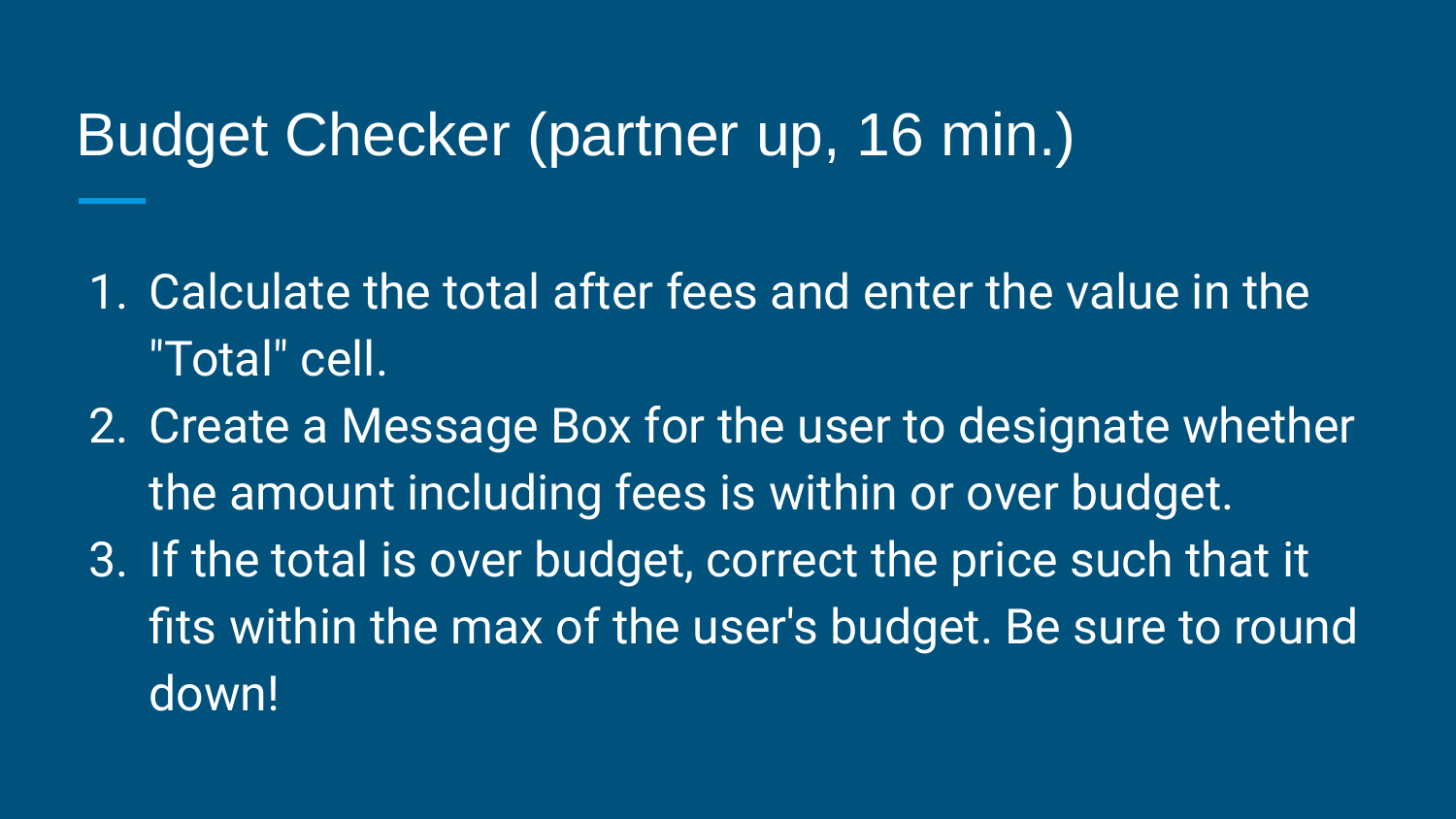

# Budget Checker (partner up, 16 min.)
Calculate the total after fees and enter the value in the "Total" cell.
Create a Message Box for the user to designate whether the amount including fees is within or over budget.
If the total is over budget, correct the price such that it fits within the max of the user's budget. Be sure to round down!